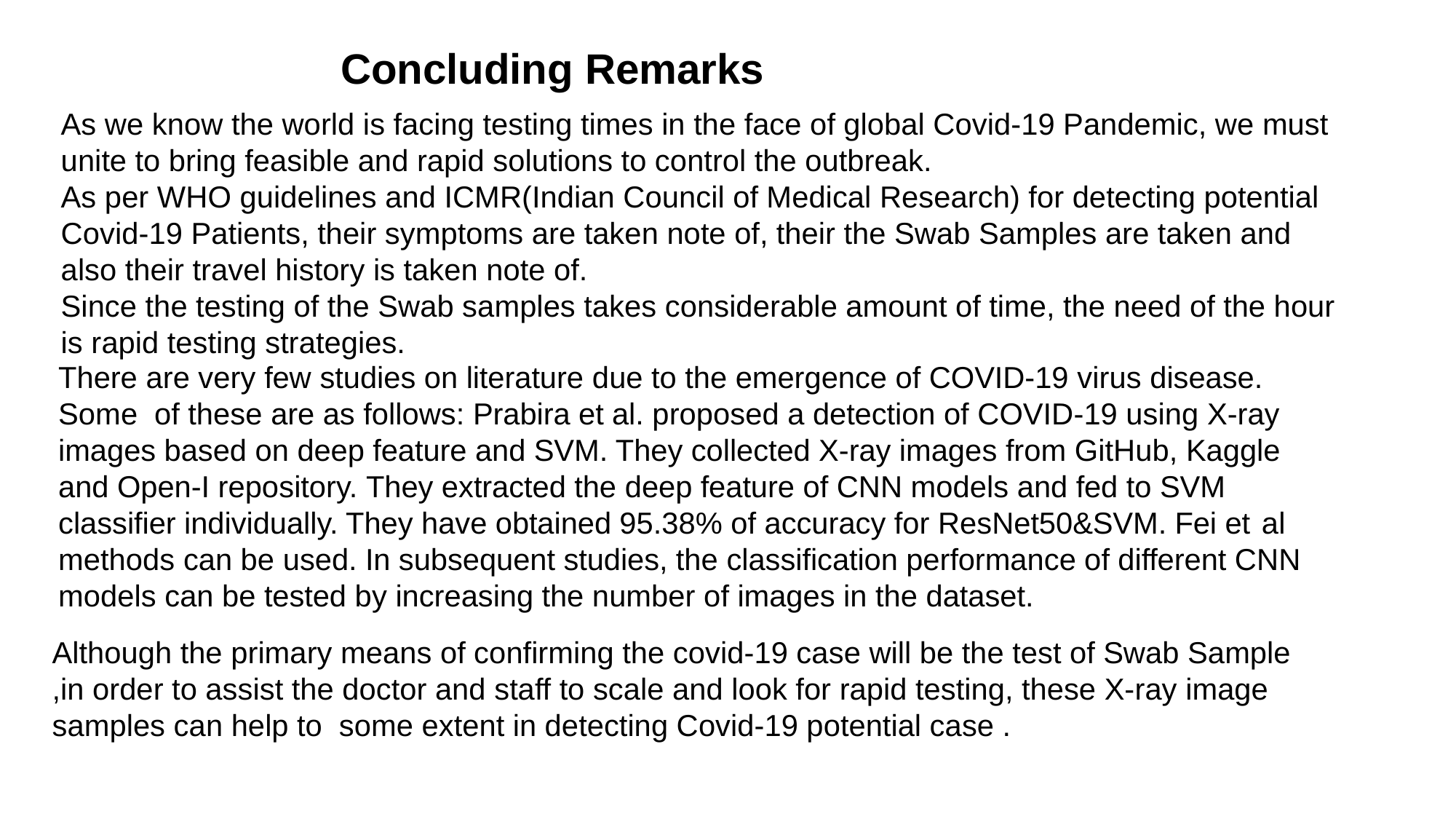

Concluding Remarks
As we know the world is facing testing times in the face of global Covid-19 Pandemic, we must unite to bring feasible and rapid solutions to control the outbreak.
As per WHO guidelines and ICMR(Indian Council of Medical Research) for detecting potential Covid-19 Patients, their symptoms are taken note of, their the Swab Samples are taken and also their travel history is taken note of.
Since the testing of the Swab samples takes considerable amount of time, the need of the hour is rapid testing strategies.

There are very few studies on literature due to the emergence of COVID-19 virus disease. Some  of these are as follows: Prabira et al. proposed a detection of COVID-19 using X-ray  images based on deep feature and SVM. They collected X-ray images from GitHub, Kaggle  and Open-I repository. They extracted the deep feature of CNN models and fed to SVM  classifier individually. They have obtained 95.38% of accuracy for ResNet50&SVM. Fei et al methods can be used. In subsequent studies, the classification performance of different CNN  models can be tested by increasing the number of images in the dataset.
Although the primary means of confirming the covid-19 case will be the test of Swab Sample ,in order to assist the doctor and staff to scale and look for rapid testing, these X-ray image samples can help to  some extent in detecting Covid-19 potential case .